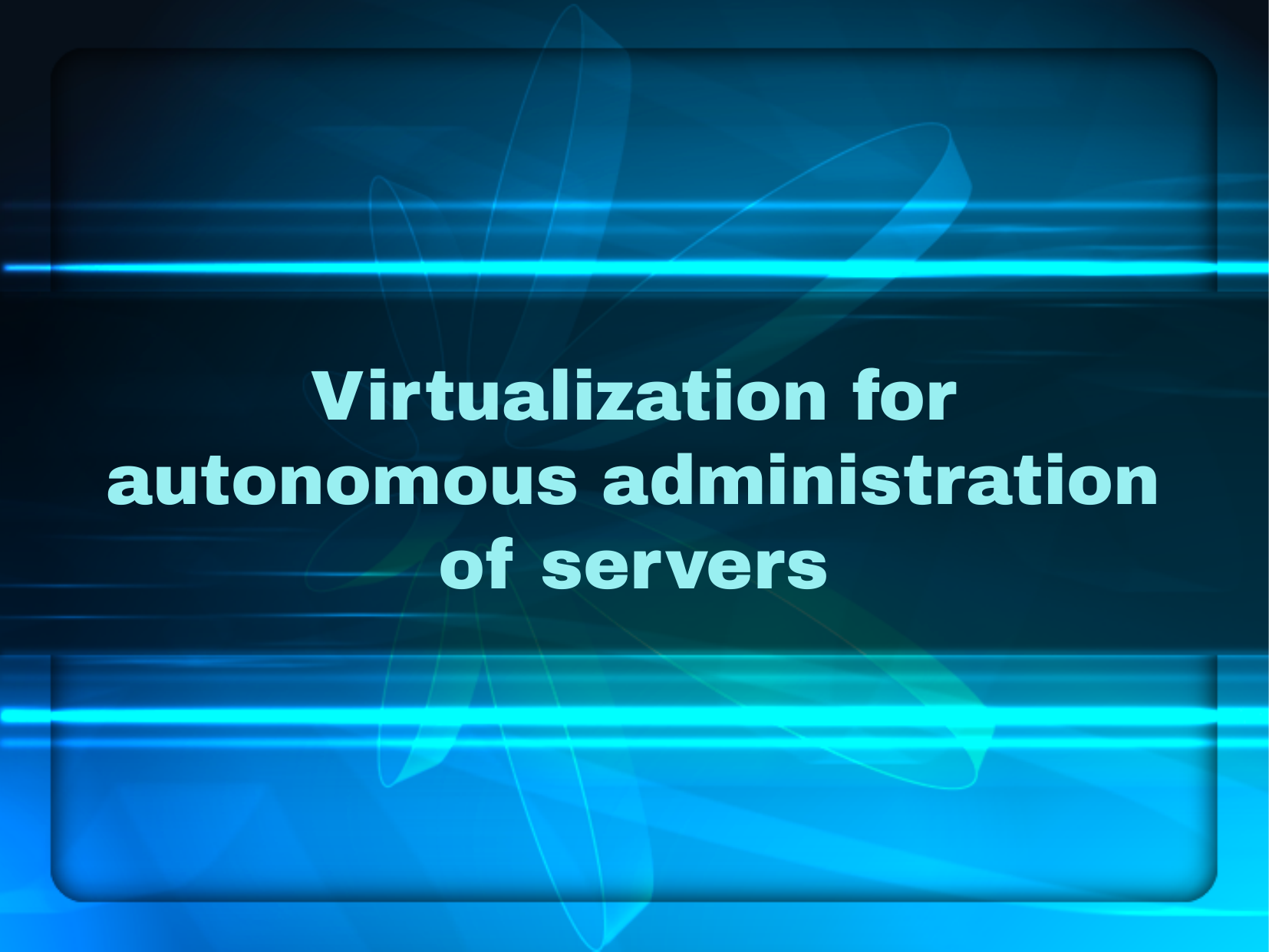

# Virtualization for autonomous administration of servers